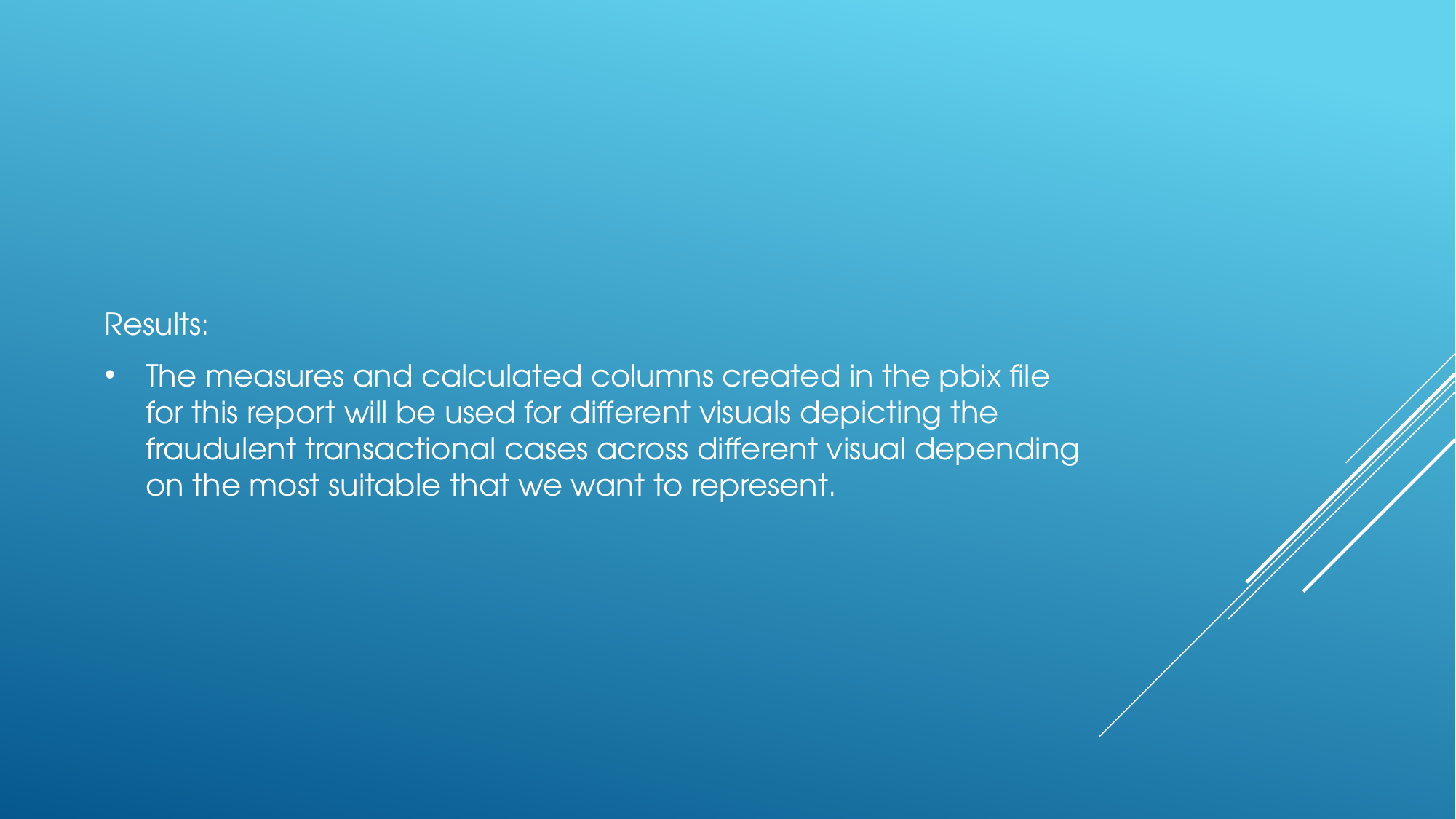

Results:
The measures and calculated columns created in the pbix file for this report will be used for different visuals depicting the fraudulent transactional cases across different visual depending on the most suitable that we want to represent.